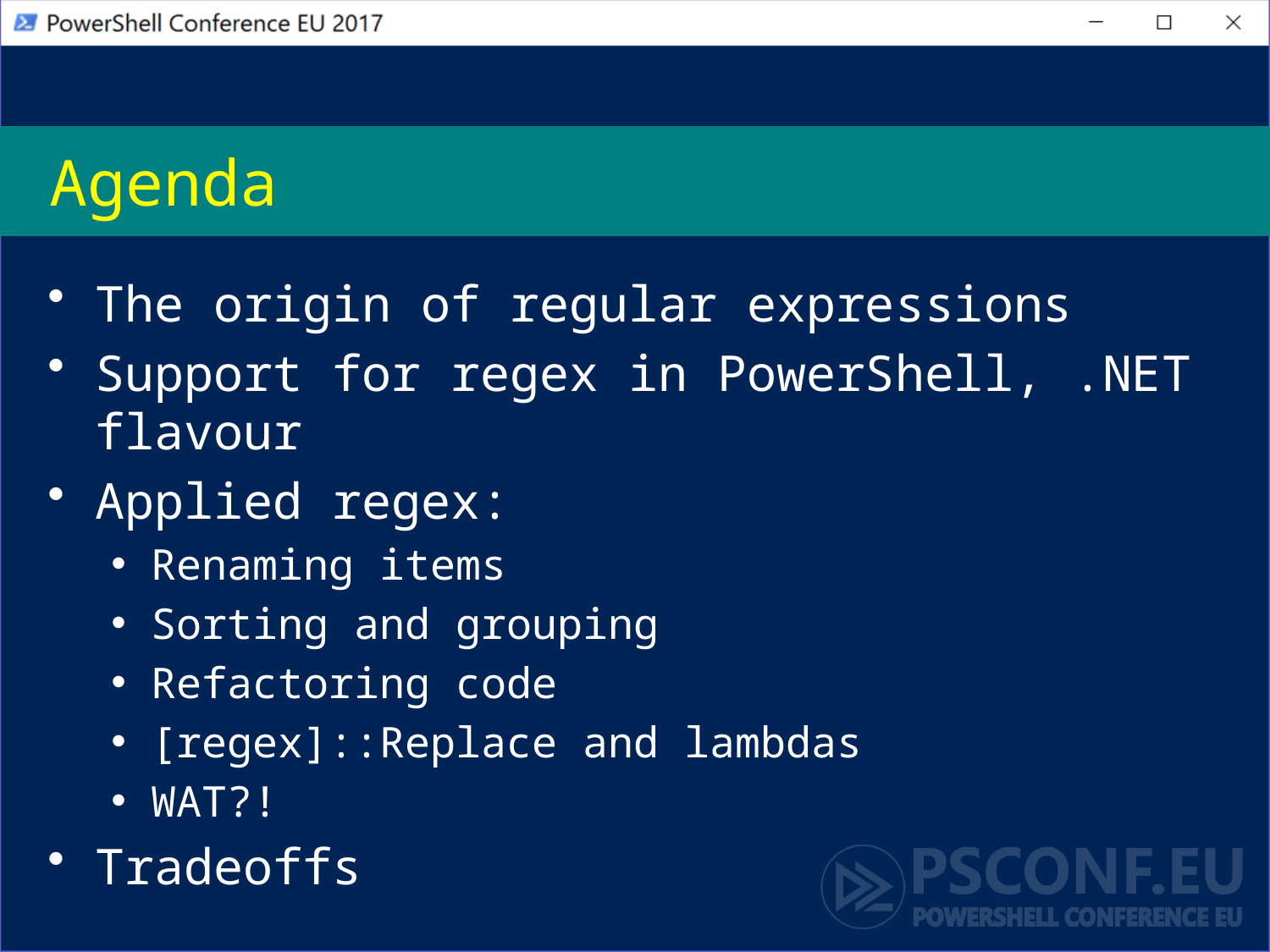

# Agenda
The origin of regular expressions
Support for regex in PowerShell, .NET flavour
Applied regex:
Renaming items
Sorting and grouping
Refactoring code
[regex]::Replace and lambdas
WAT?!
Tradeoffs